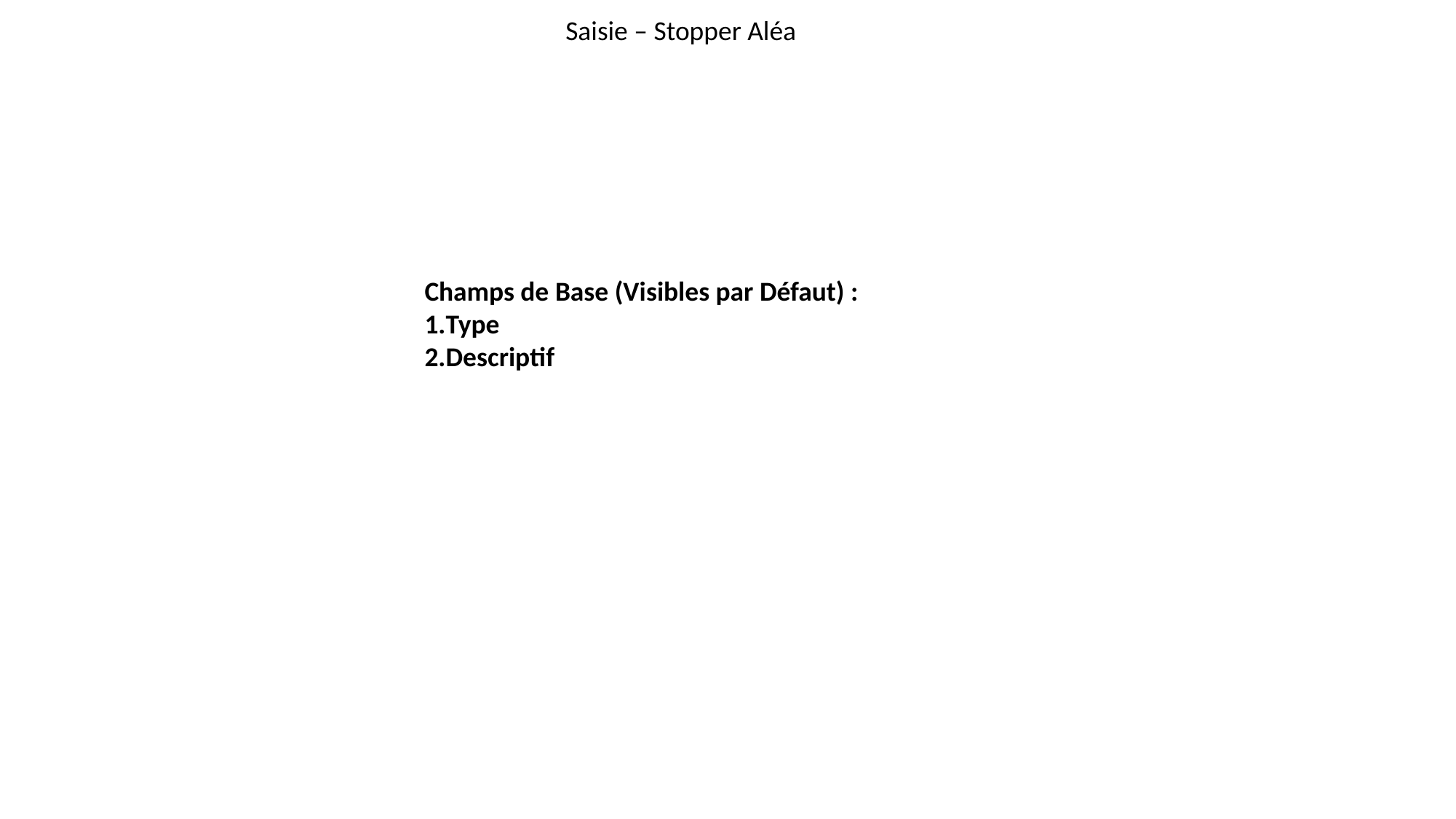

Saisie – Stopper Aléa
Champs de Base (Visibles par Défaut) :
Type
Descriptif